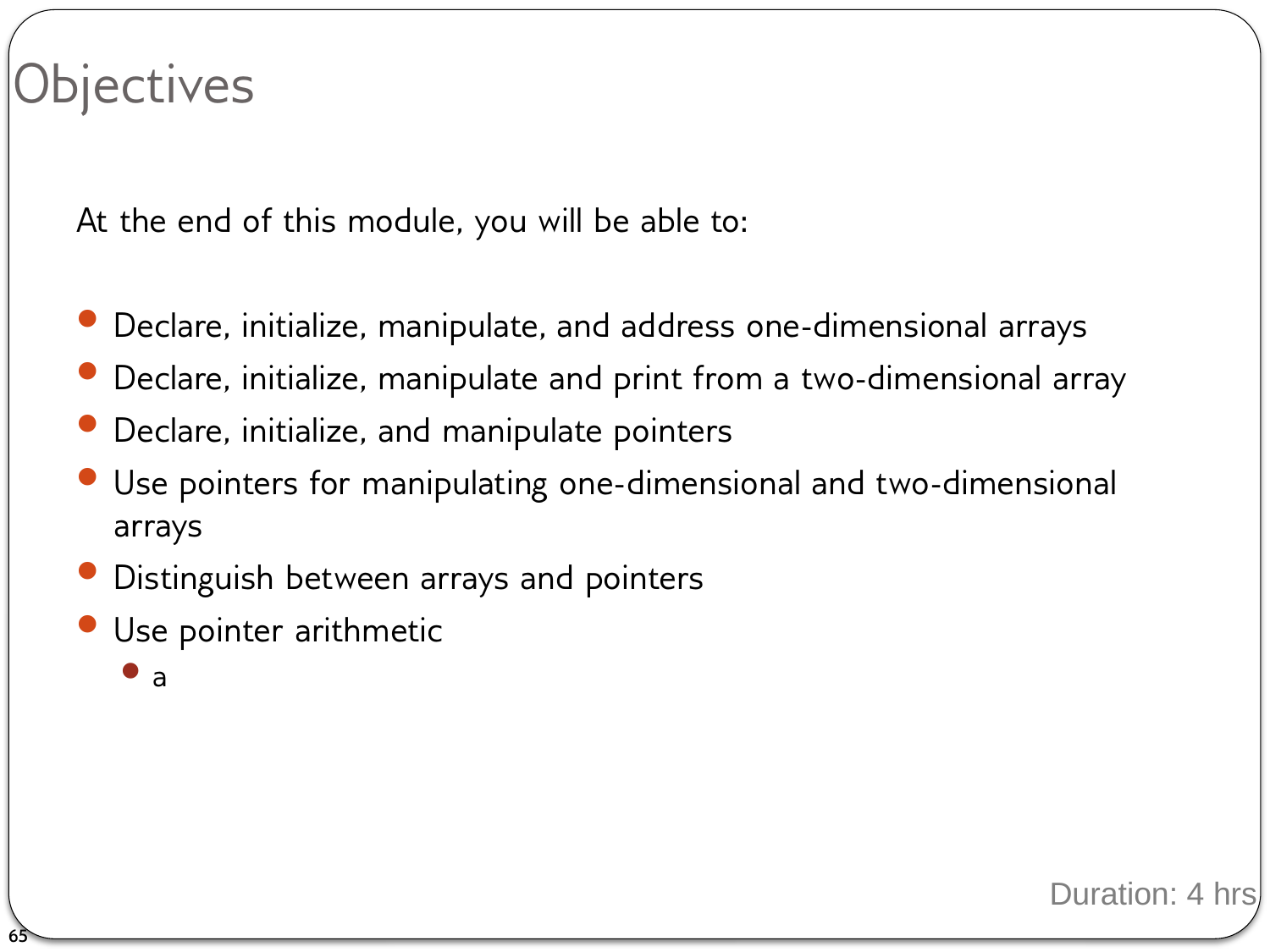

# Objectives
At the end of this module, you will be able to:

Declare, initialize, manipulate, and address one-dimensional arrays
Declare, initialize, manipulate and print from a two-dimensional array
Declare, initialize, and manipulate pointers
Use pointers for manipulating one-dimensional and two-dimensional arrays
Distinguish between arrays and pointers
Use pointer arithmetic
a

Duration: 4 hrs